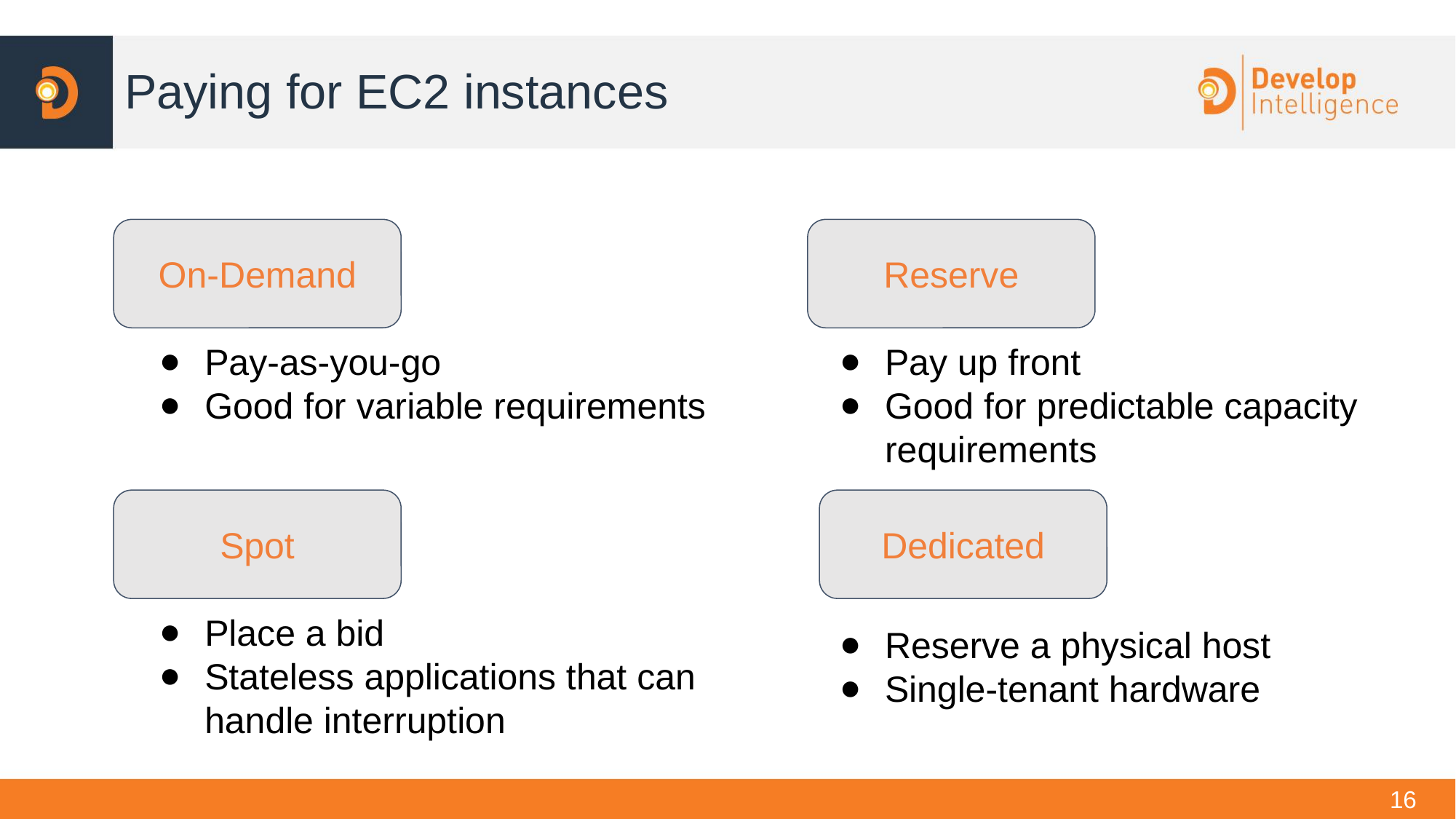

Paying for EC2 instances
On-Demand
Reserve
Pay-as-you-go
Good for variable requirements
Pay up front
Good for predictable capacity requirements
Spot
Dedicated
Place a bid
Stateless applications that can
handle interruption
Reserve a physical host
Single-tenant hardware
16